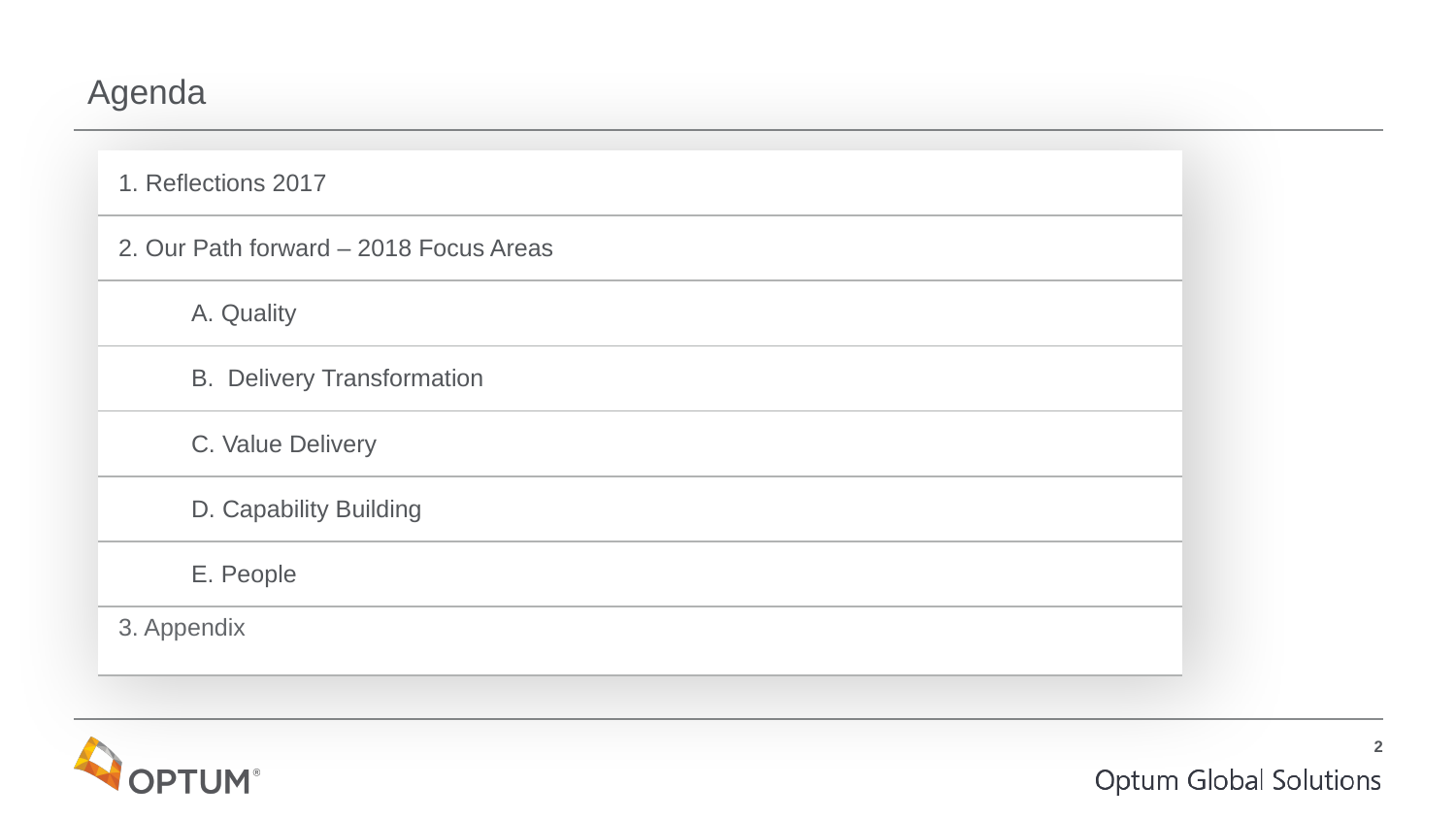

# Agenda
| 1. Reflections 2017 |
| --- |
| 2. Our Path forward – 2018 Focus Areas |
| A. Quality |
| B. Delivery Transformation |
| C. Value Delivery |
| D. Capability Building |
| E. People |
| 3. Appendix |